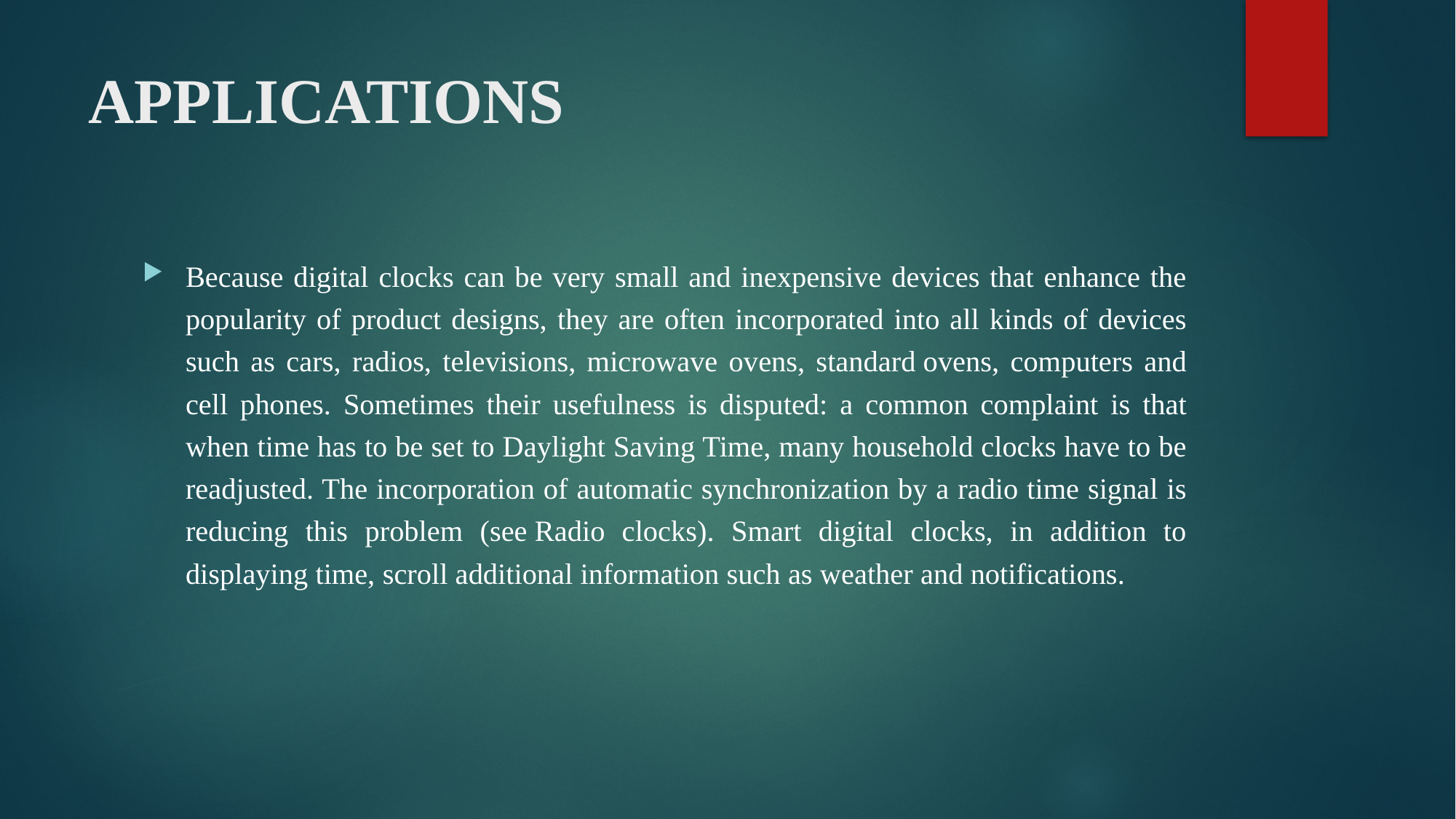

# APPLICATIONS
Because digital clocks can be very small and inexpensive devices that enhance the popularity of product designs, they are often incorporated into all kinds of devices such as cars, radios, televisions, microwave ovens, standard ovens, computers and cell phones. Sometimes their usefulness is disputed: a common complaint is that when time has to be set to Daylight Saving Time, many household clocks have to be readjusted. The incorporation of automatic synchronization by a radio time signal is reducing this problem (see Radio clocks). Smart digital clocks, in addition to displaying time, scroll additional information such as weather and notifications.